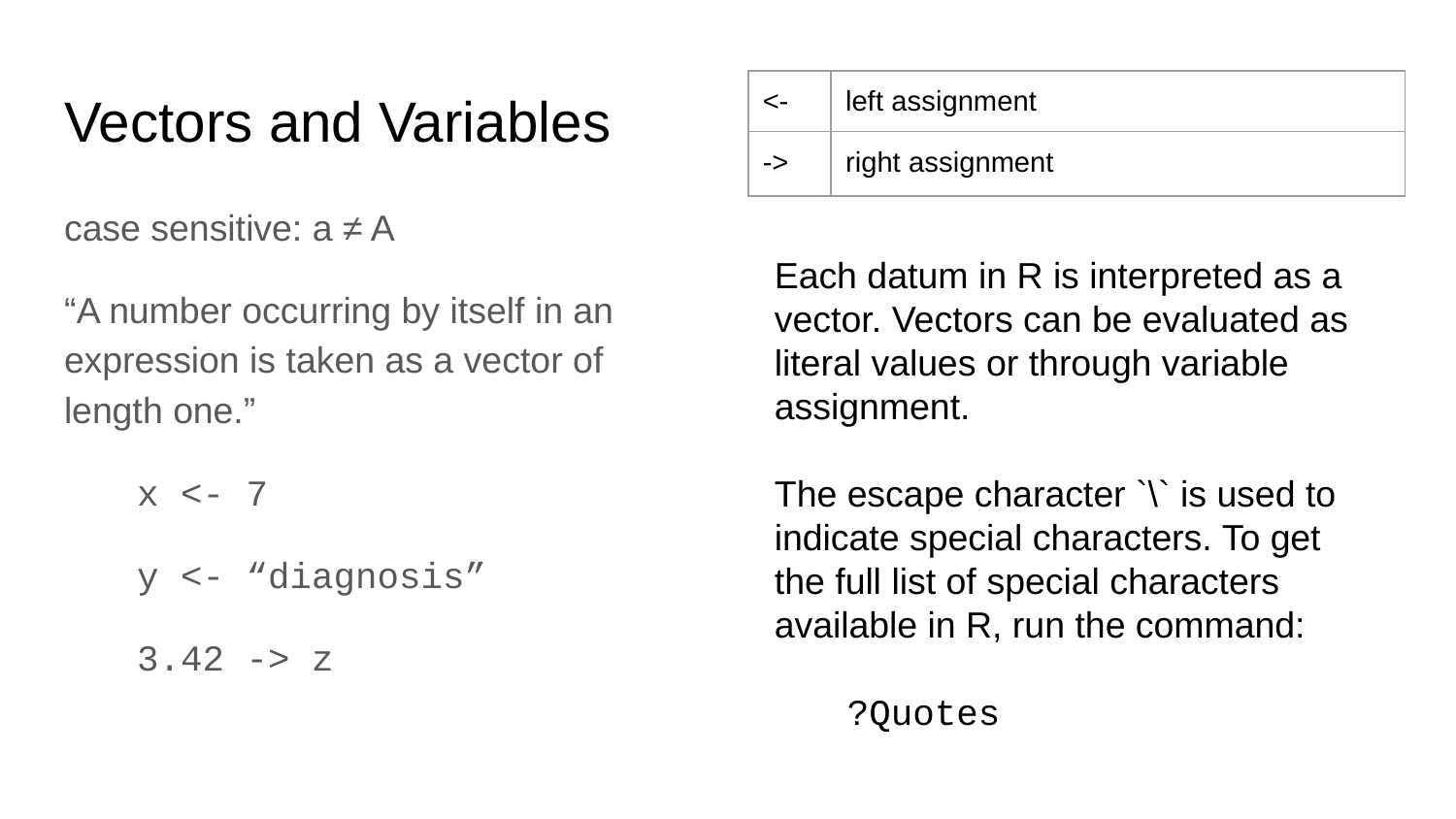

# Vectors and Variables
| <- | left assignment |
| --- | --- |
| -> | right assignment |
case sensitive: a ≠ A
“A number occurring by itself in an expression is taken as a vector of length one.”
x <- 7
y <- “diagnosis”
3.42 -> z
Each datum in R is interpreted as a vector. Vectors can be evaluated as literal values or through variable assignment.

The escape character `\` is used to indicate special characters. To get the full list of special characters available in R, run the command:

?Quotes